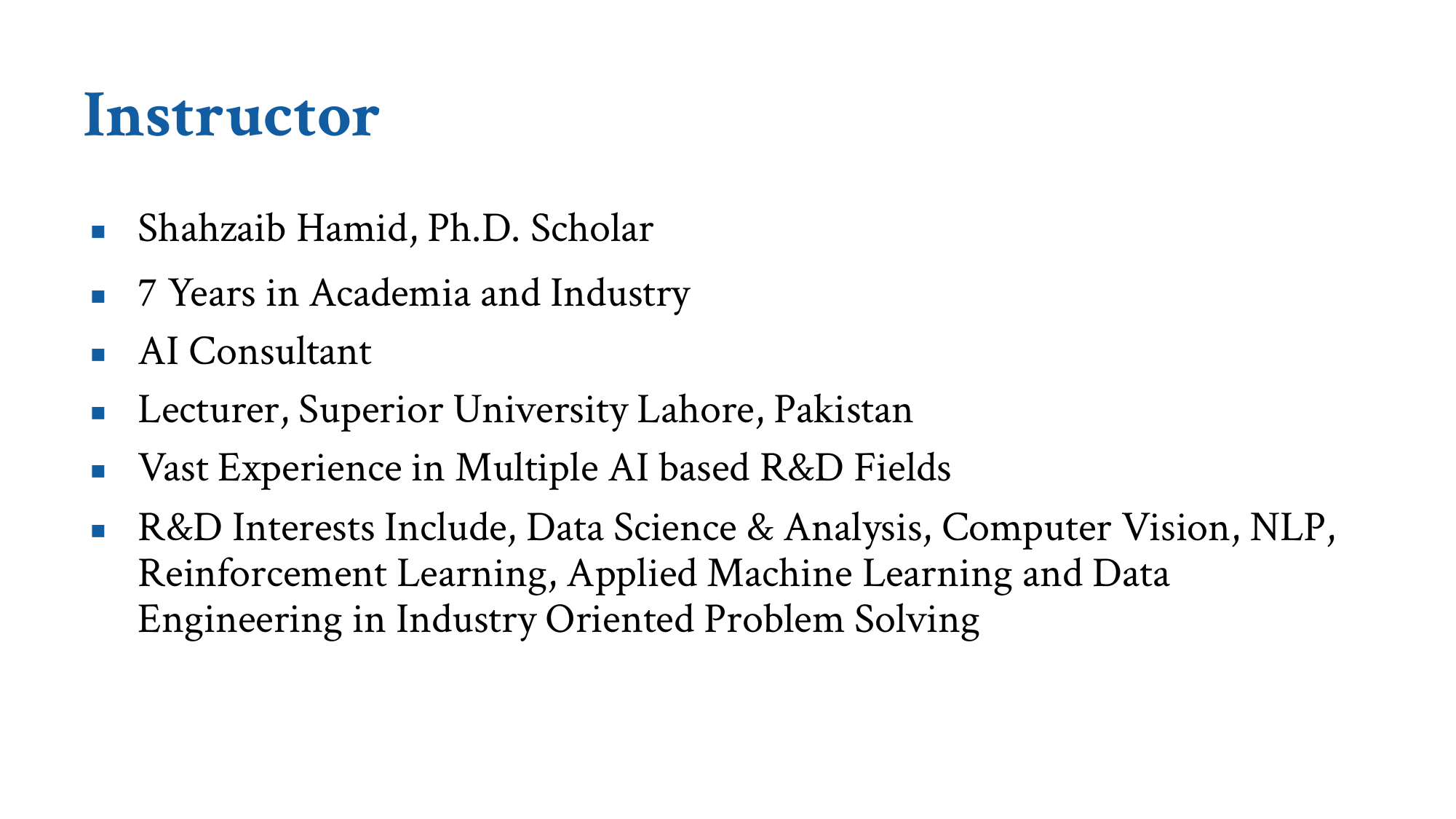

# Instructor
Shahzaib Hamid, Ph.D. Scholar

7 Years in Academia and Industry

AI Consultant

Lecturer, Superior University Lahore, Pakistan

Vast Experience in Multiple AI based R&D Fields

R&D Interests Include, Data Science & Analysis, Computer Vision, NLP, Reinforcement Learning, Applied Machine Learning and Data Engineering in Industry Oriented Problem Solving